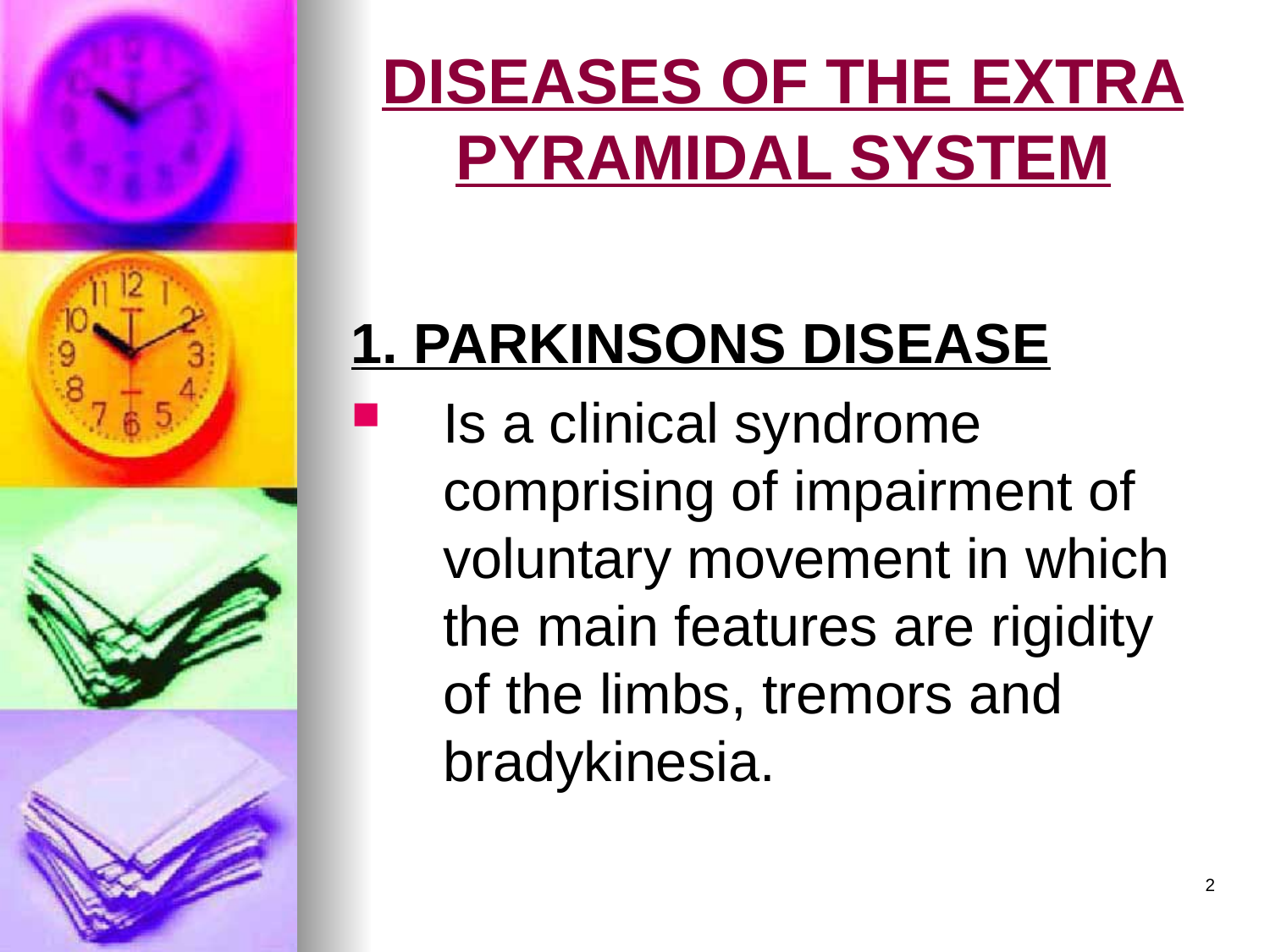

# DISEASES OF THE EXTRA PYRAMIDAL SYSTEM

1. PARKINSONS DISEASE
Is a clinical syndrome comprising of impairment of voluntary movement in which the main features are rigidity of the limbs, tremors and bradykinesia.
2